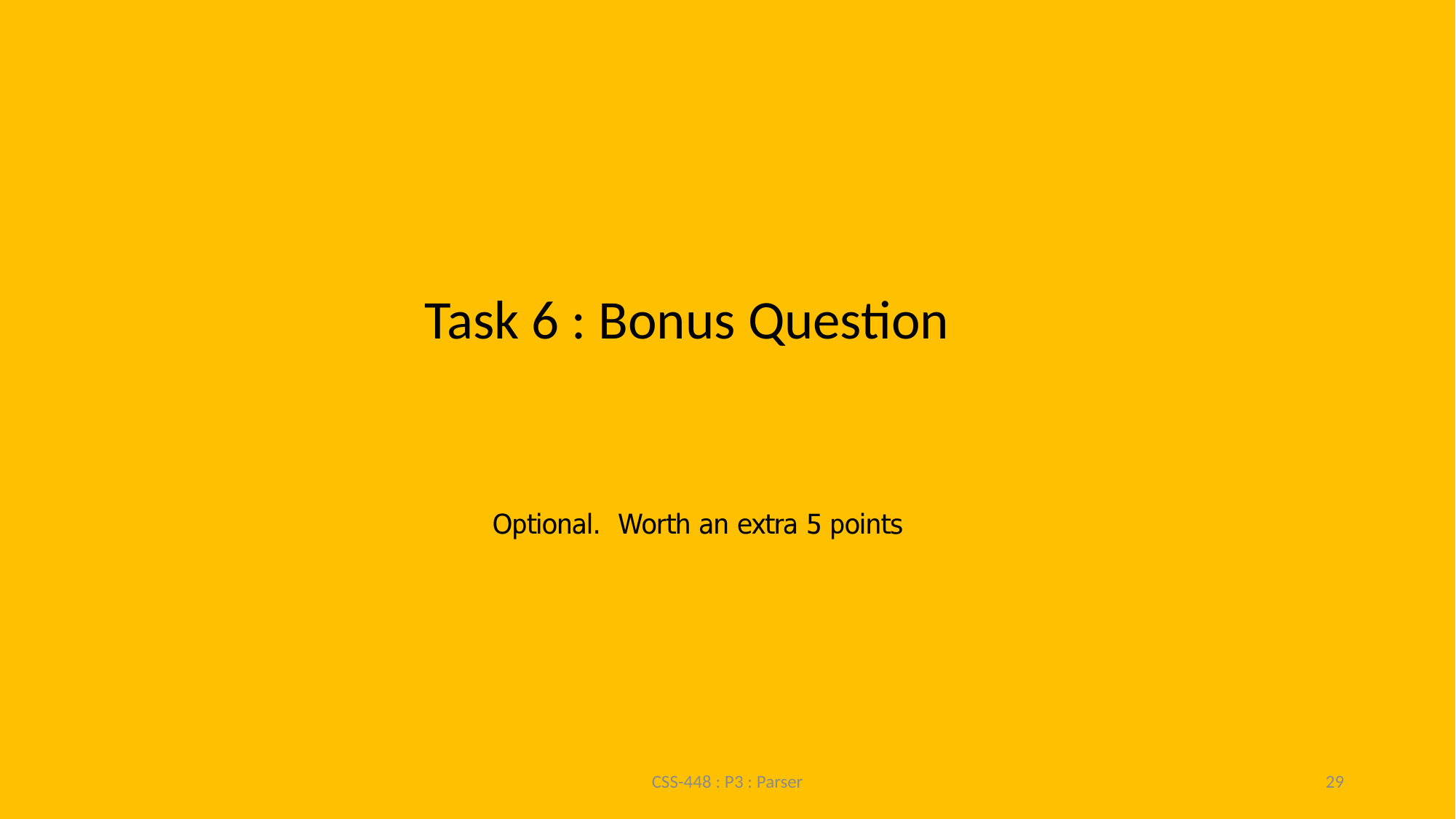

Task 6 : Bonus Question
Optional.  Worth an extra 5 points
CSS-448 : P3 : Parser
29